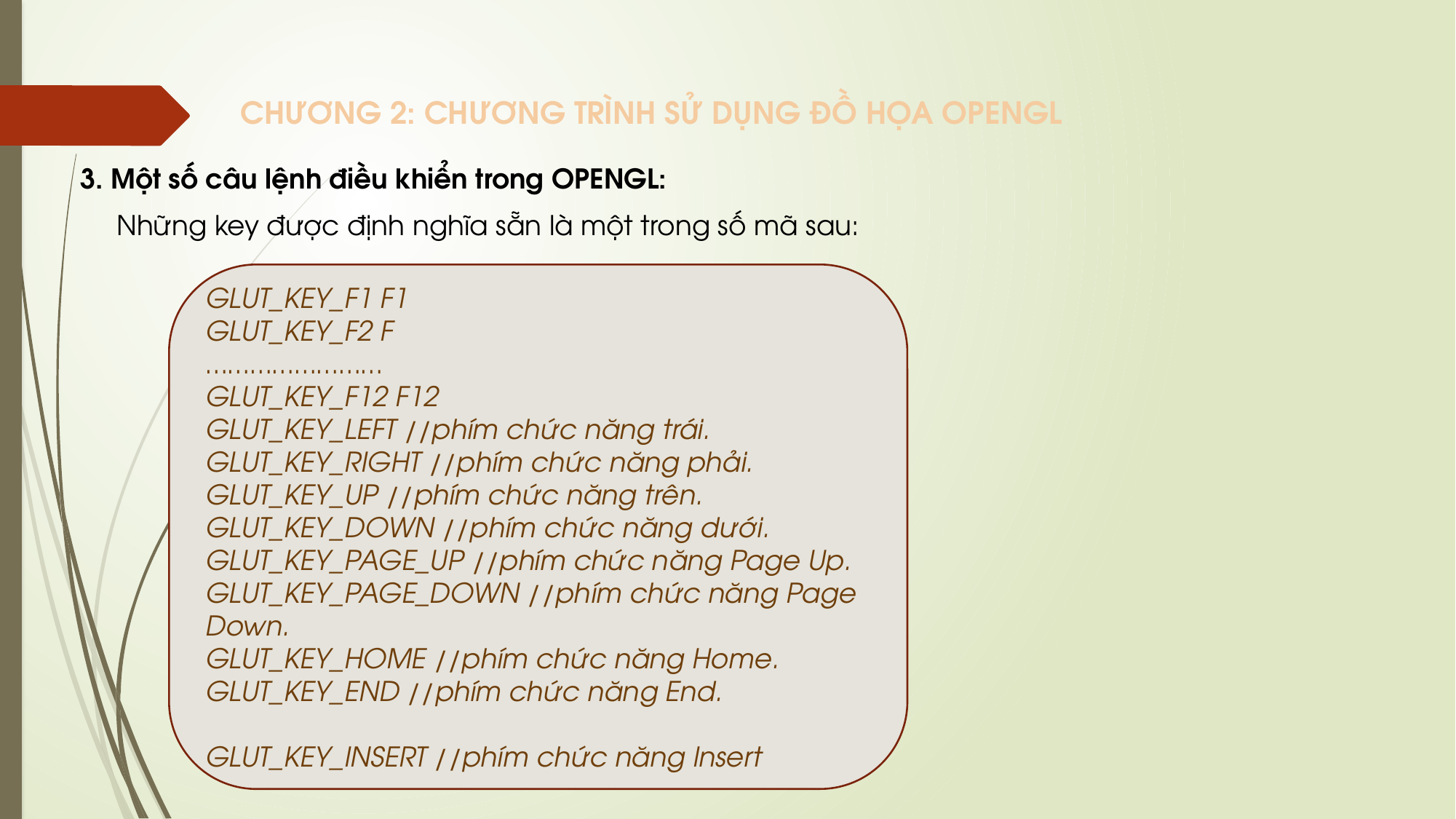

CHƯƠNG 2: CHƯƠNG TRÌNH SỬ DỤNG ĐỒ HỌA OPENGL
3. Một số câu lệnh điều khiển trong OPENGL:

Những key được định nghĩa sẵn là một trong số mã sau:

GLUT_KEY_F1 F1
GLUT_KEY_F2 F
……………………
GLUT_KEY_F12 F12
GLUT_KEY_LEFT //phím chức năng trái.
GLUT_KEY_RIGHT //phím chức năng phải.
GLUT_KEY_UP //phím chức năng trên.
GLUT_KEY_DOWN //phím chức năng dưới.
GLUT_KEY_PAGE_UP //phím chức năng Page Up.
GLUT_KEY_PAGE_DOWN //phím chức năng Page Down.
GLUT_KEY_HOME //phím chức năng Home.
GLUT_KEY_END //phím chức năng End.
GLUT_KEY_INSERT //phím chức năng Insert